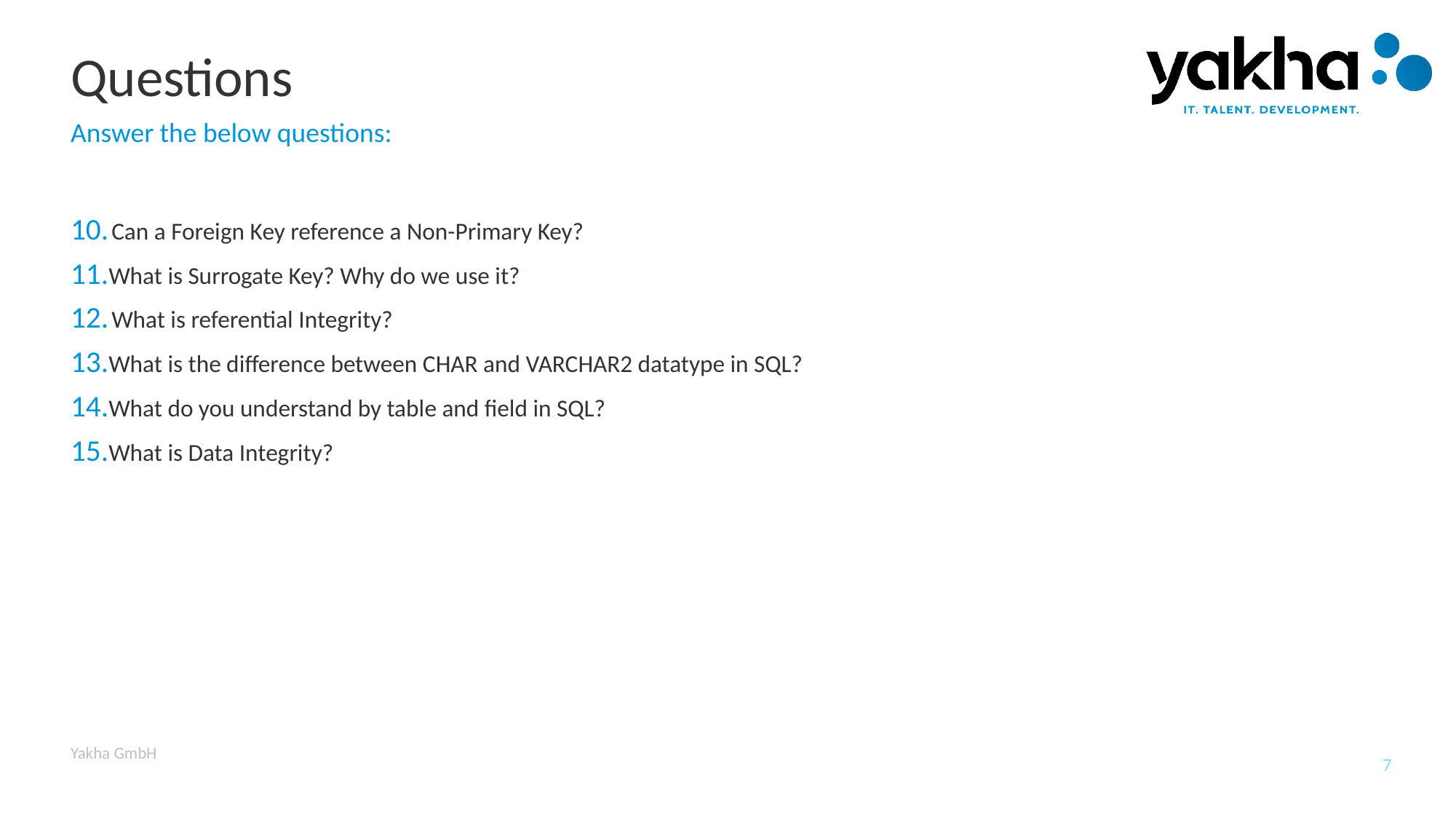

# Questions
Answer the below questions:
Can a Foreign Key reference a Non-Primary Key?
What is Surrogate Key? Why do we use it?
What is referential Integrity?
What is the difference between CHAR and VARCHAR2 datatype in SQL?
What do you understand by table and field in SQL?
What is Data Integrity?
Yakha GmbH
7